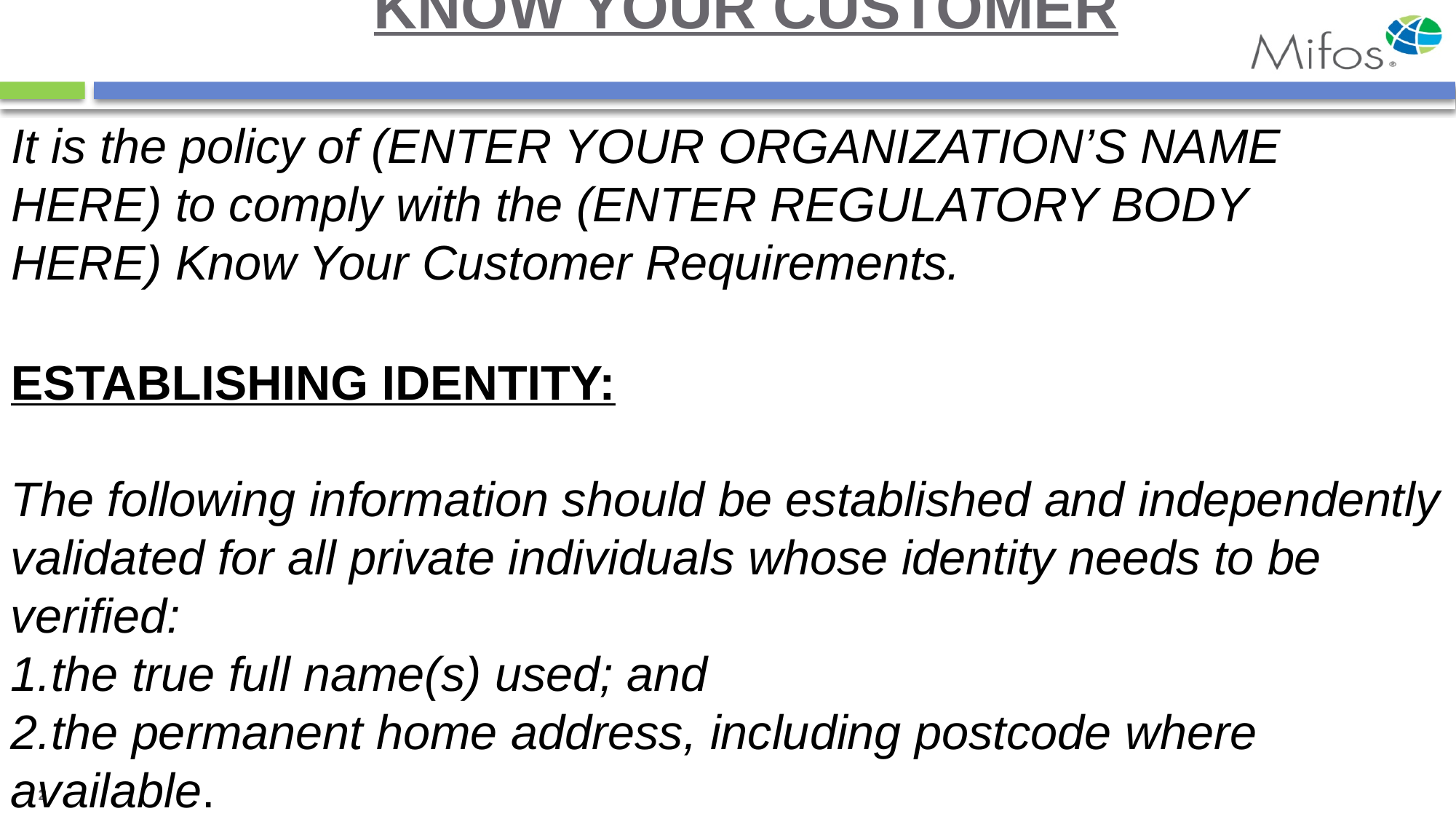

# KNOW YOUR CUSTOMER
It is the policy of (ENTER YOUR ORGANIZATION’S NAME HERE) to comply with the (ENTER REGULATORY BODY HERE) Know Your Customer Requirements.

ESTABLISHING IDENTITY:

The following information should be established and independently validated for all private individuals whose identity needs to be verified:
the true full name(s) used; and
the permanent home address, including postcode where available.